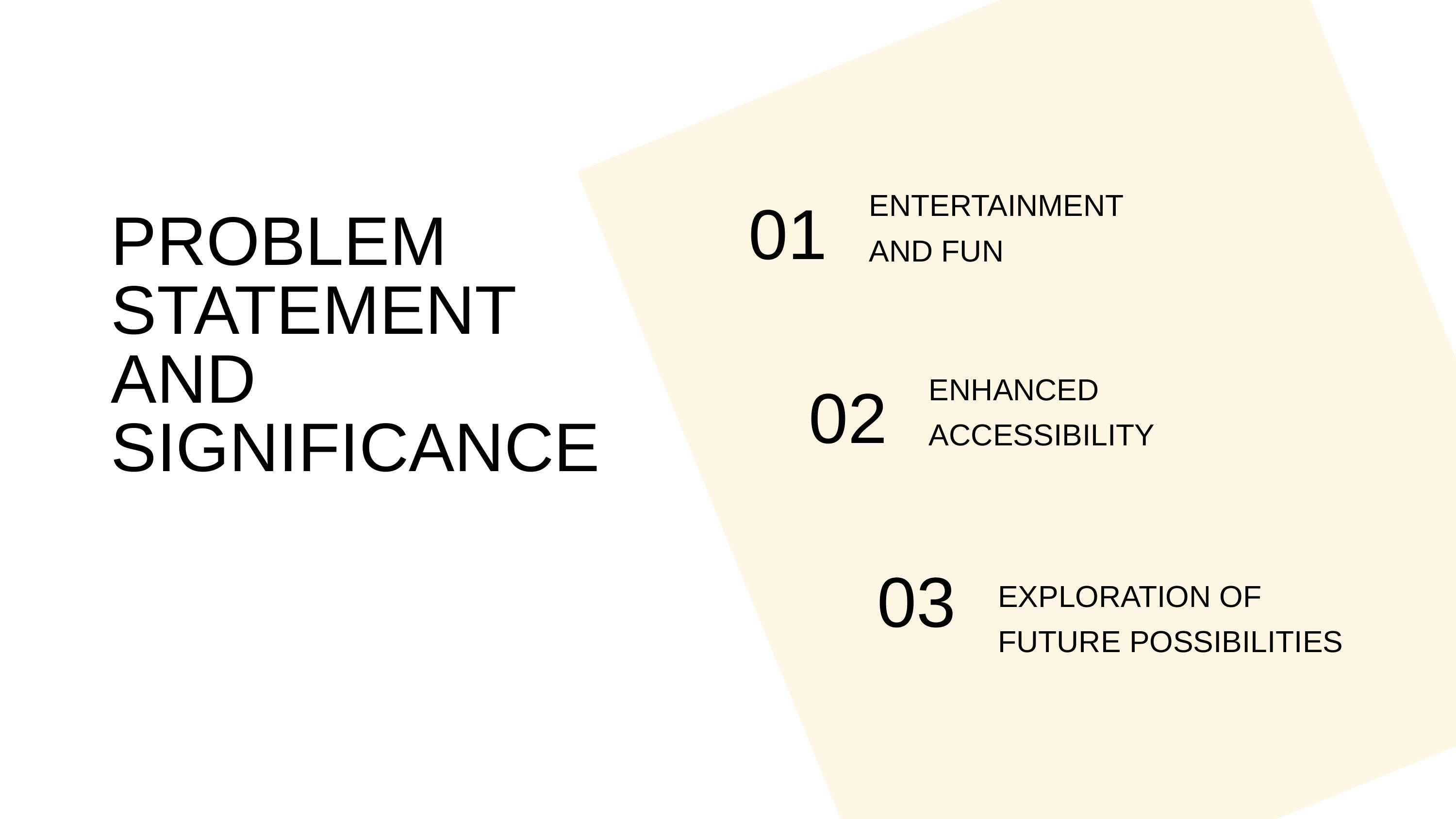

01
ENTERTAINMENT AND FUN
PROBLEM STATEMENT AND SIGNIFICANCE
02
ENHANCED
ACCESSIBILITY
03
EXPLORATION OF FUTURE POSSIBILITIES